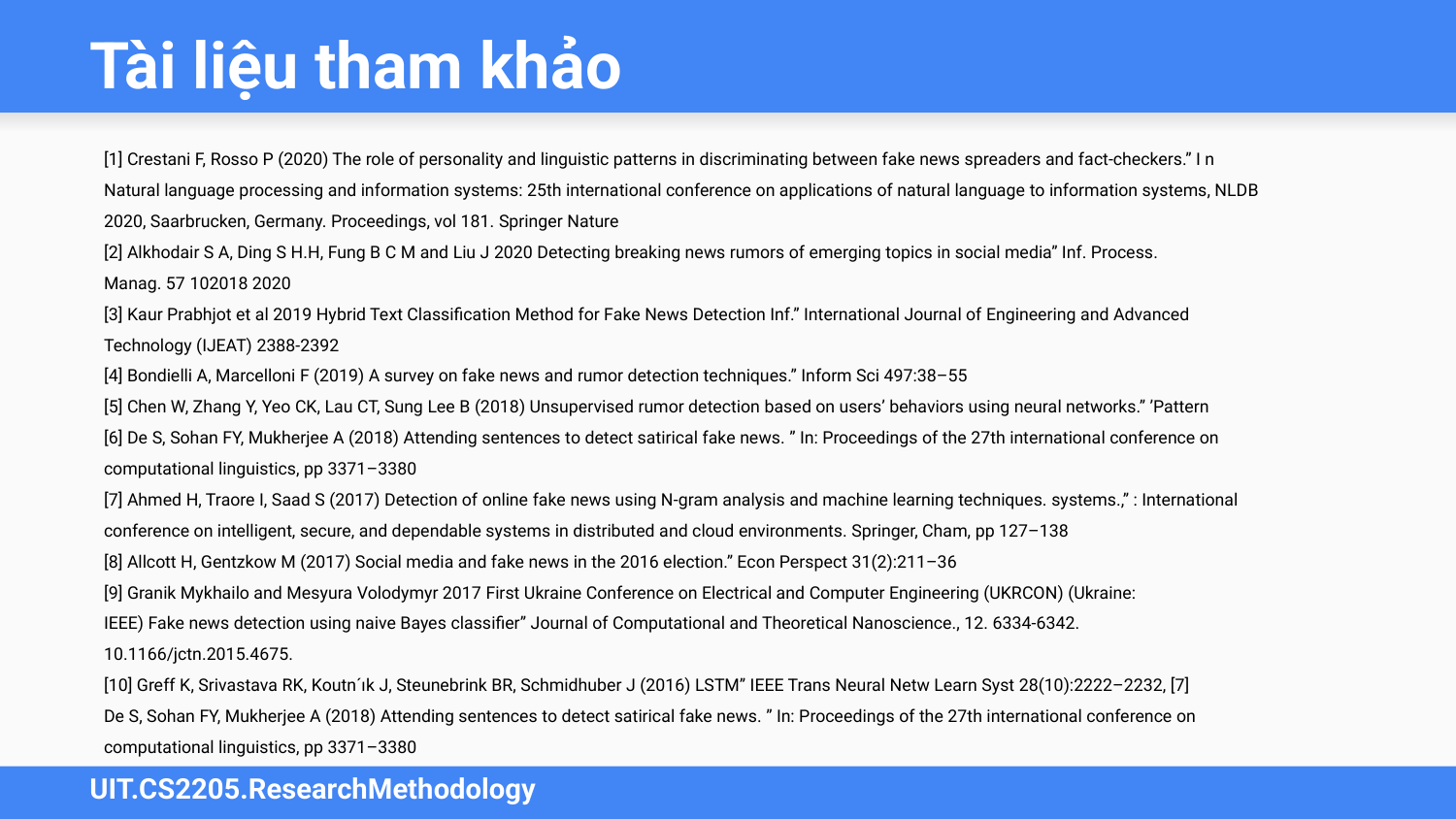

# Tài liệu tham khảo
[1] Crestani F, Rosso P (2020) The role of personality and linguistic patterns in discriminating between fake news spreaders and fact-checkers.” I n
Natural language processing and information systems: 25th international conference on applications of natural language to information systems, NLDB
2020, Saarbrucken, Germany. Proceedings, vol 181. Springer Nature
[2] Alkhodair S A, Ding S H.H, Fung B C M and Liu J 2020 Detecting breaking news rumors of emerging topics in social media” Inf. Process.
Manag. 57 102018 2020
[3] Kaur Prabhjot et al 2019 Hybrid Text Classification Method for Fake News Detection Inf.” International Journal of Engineering and Advanced
Technology (IJEAT) 2388-2392
[4] Bondielli A, Marcelloni F (2019) A survey on fake news and rumor detection techniques.” Inform Sci 497:38–55
[5] Chen W, Zhang Y, Yeo CK, Lau CT, Sung Lee B (2018) Unsupervised rumor detection based on users’ behaviors using neural networks.” ’Pattern
[6] De S, Sohan FY, Mukherjee A (2018) Attending sentences to detect satirical fake news. ” In: Proceedings of the 27th international conference on
computational linguistics, pp 3371–3380
[7] Ahmed H, Traore I, Saad S (2017) Detection of online fake news using N-gram analysis and machine learning techniques. systems.,” : International
conference on intelligent, secure, and dependable systems in distributed and cloud environments. Springer, Cham, pp 127–138
[8] Allcott H, Gentzkow M (2017) Social media and fake news in the 2016 election.” Econ Perspect 31(2):211–36
[9] Granik Mykhailo and Mesyura Volodymyr 2017 First Ukraine Conference on Electrical and Computer Engineering (UKRCON) (Ukraine:
IEEE) Fake news detection using naive Bayes classifier” Journal of Computational and Theoretical Nanoscience., 12. 6334-6342.
10.1166/jctn.2015.4675.
[10] Greff K, Srivastava RK, Koutn´ık J, Steunebrink BR, Schmidhuber J (2016) LSTM” IEEE Trans Neural Netw Learn Syst 28(10):2222–2232, [7]
De S, Sohan FY, Mukherjee A (2018) Attending sentences to detect satirical fake news. ” In: Proceedings of the 27th international conference on
computational linguistics, pp 3371–3380